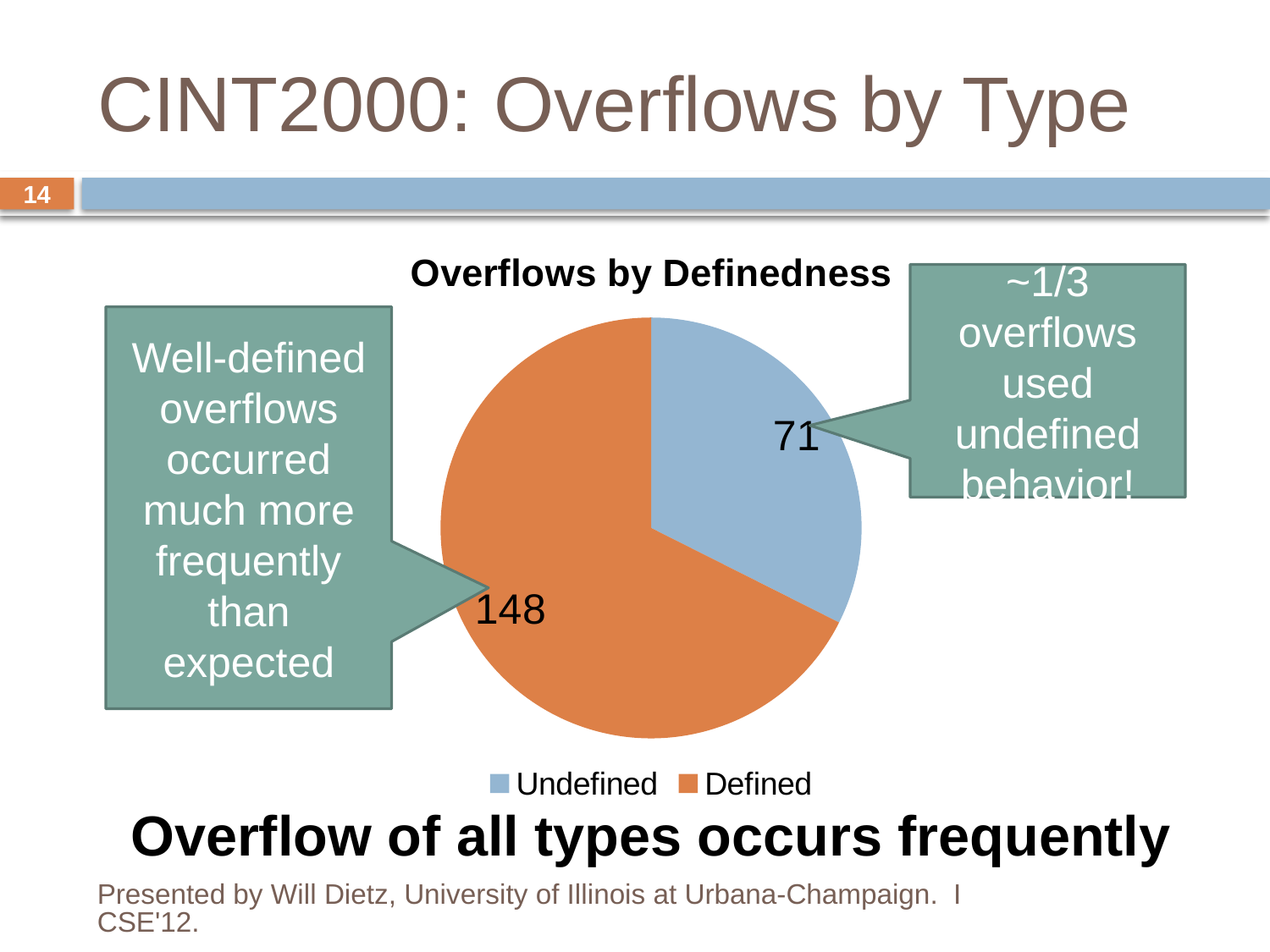

# CINT2000: Overflows by Type
14

### Chart: Overflows by Definedness

| Category | Type |
|---|---|
| Undefined | 71.0 |
| Defined | 148.0 |
~1/3 overflows used undefined behavior!
Well-defined overflows occurred much more frequently than expected
Overflow of all types occurs frequently
Presented by Will Dietz, University of Illinois at Urbana-Champaign.  ICSE'12.